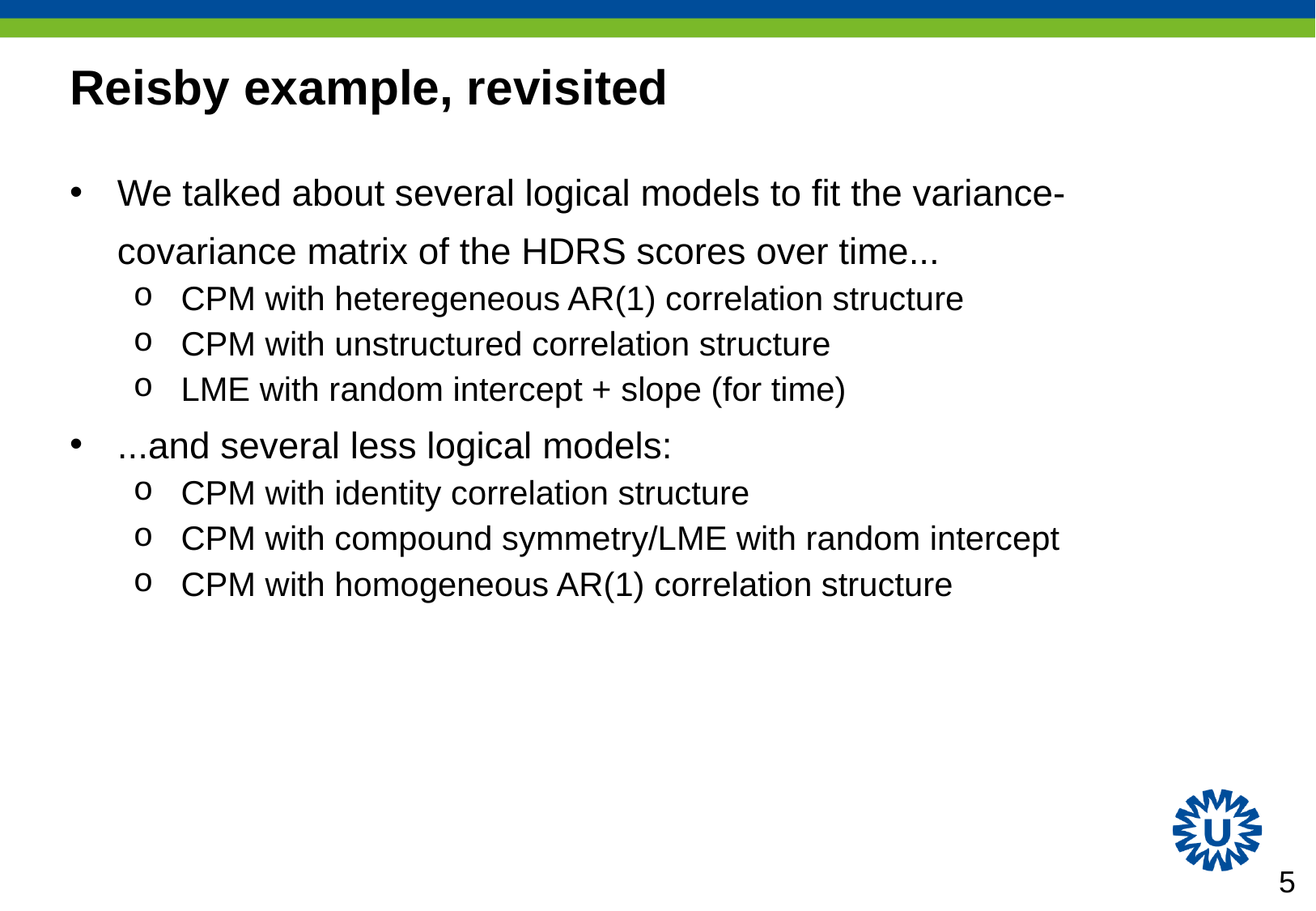

# Reisby example, revisited
We talked about several logical models to fit the variance-covariance matrix of the HDRS scores over time...
CPM with heteregeneous AR(1) correlation structure
CPM with unstructured correlation structure
LME with random intercept + slope (for time)
...and several less logical models:
CPM with identity correlation structure
CPM with compound symmetry/LME with random intercept
CPM with homogeneous AR(1) correlation structure
5